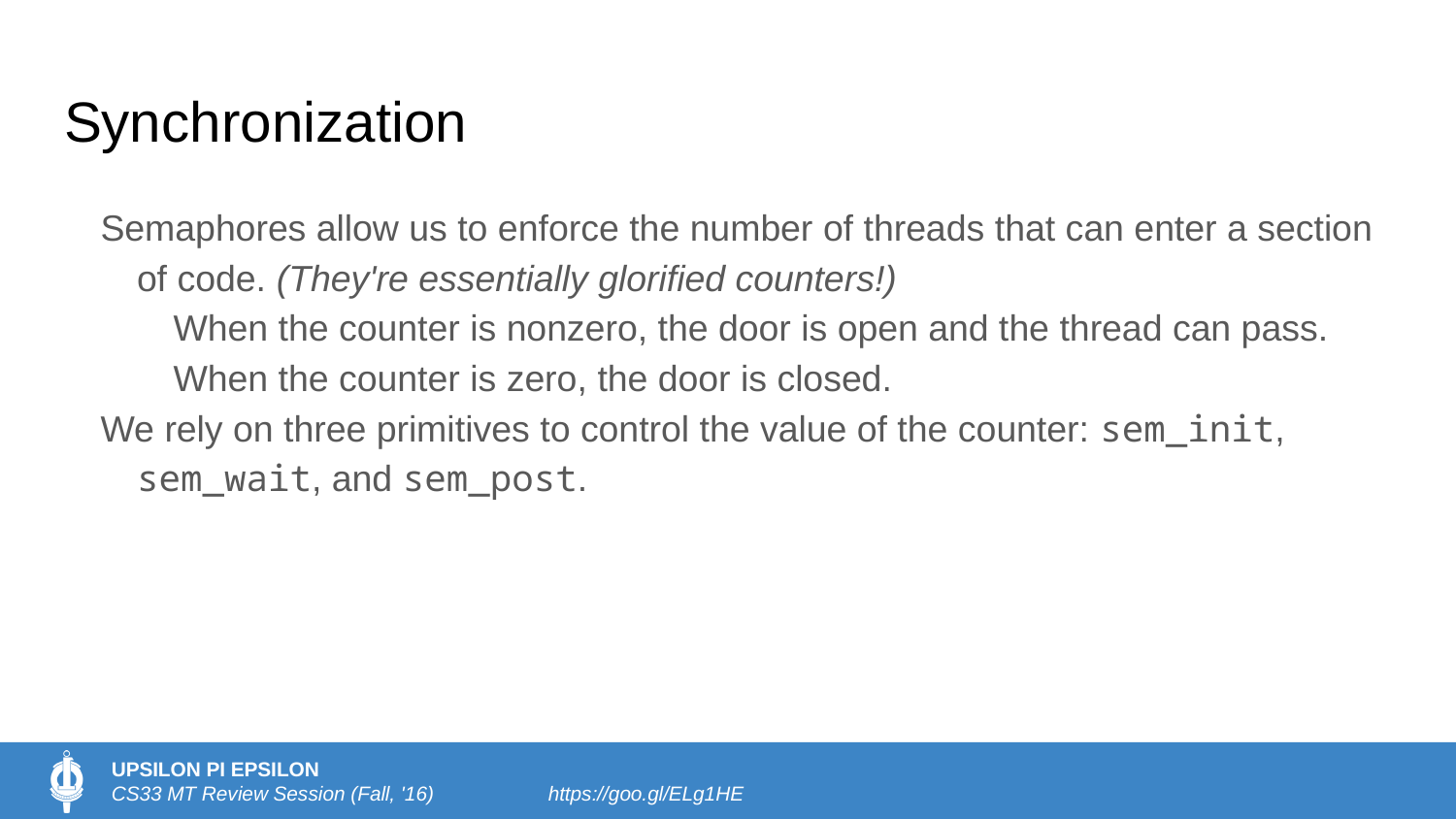

# Synchronization
Semaphores allow us to enforce the number of threads that can enter a section of code. (They're essentially glorified counters!)
When the counter is nonzero, the door is open and the thread can pass.
When the counter is zero, the door is closed.
We rely on three primitives to control the value of the counter: sem_init, sem_wait, and sem_post.